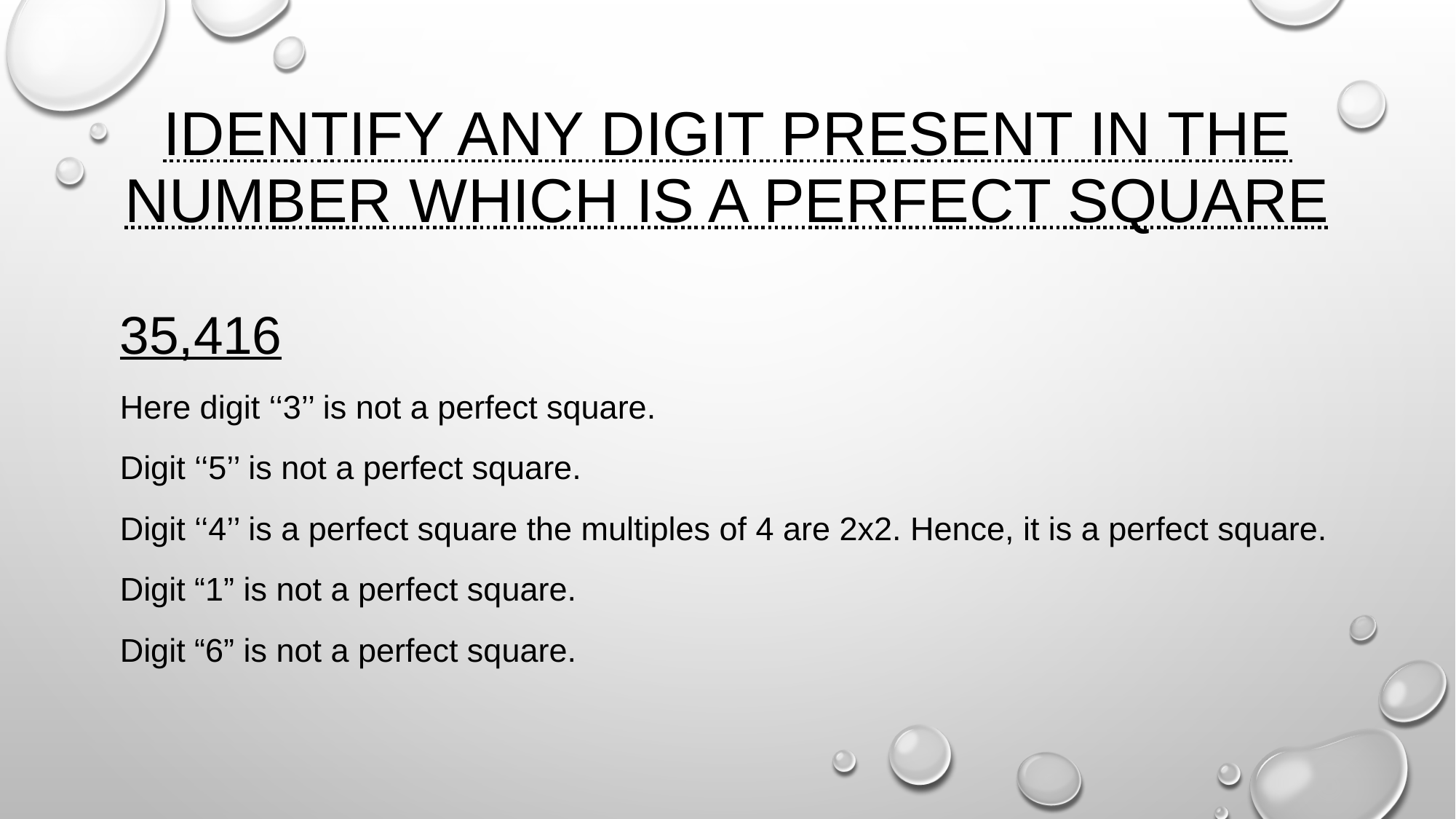

# IDENTIFY ANY DIGIT PRESENT IN THE NUMBER WHICH IS A PERFECT SQUARE
35,416
Here digit ‘‘3’’ is not a perfect square.
Digit ‘‘5’’ is not a perfect square.
Digit ‘‘4’’ is a perfect square the multiples of 4 are 2x2. Hence, it is a perfect square.
Digit “1” is not a perfect square.
Digit “6” is not a perfect square.